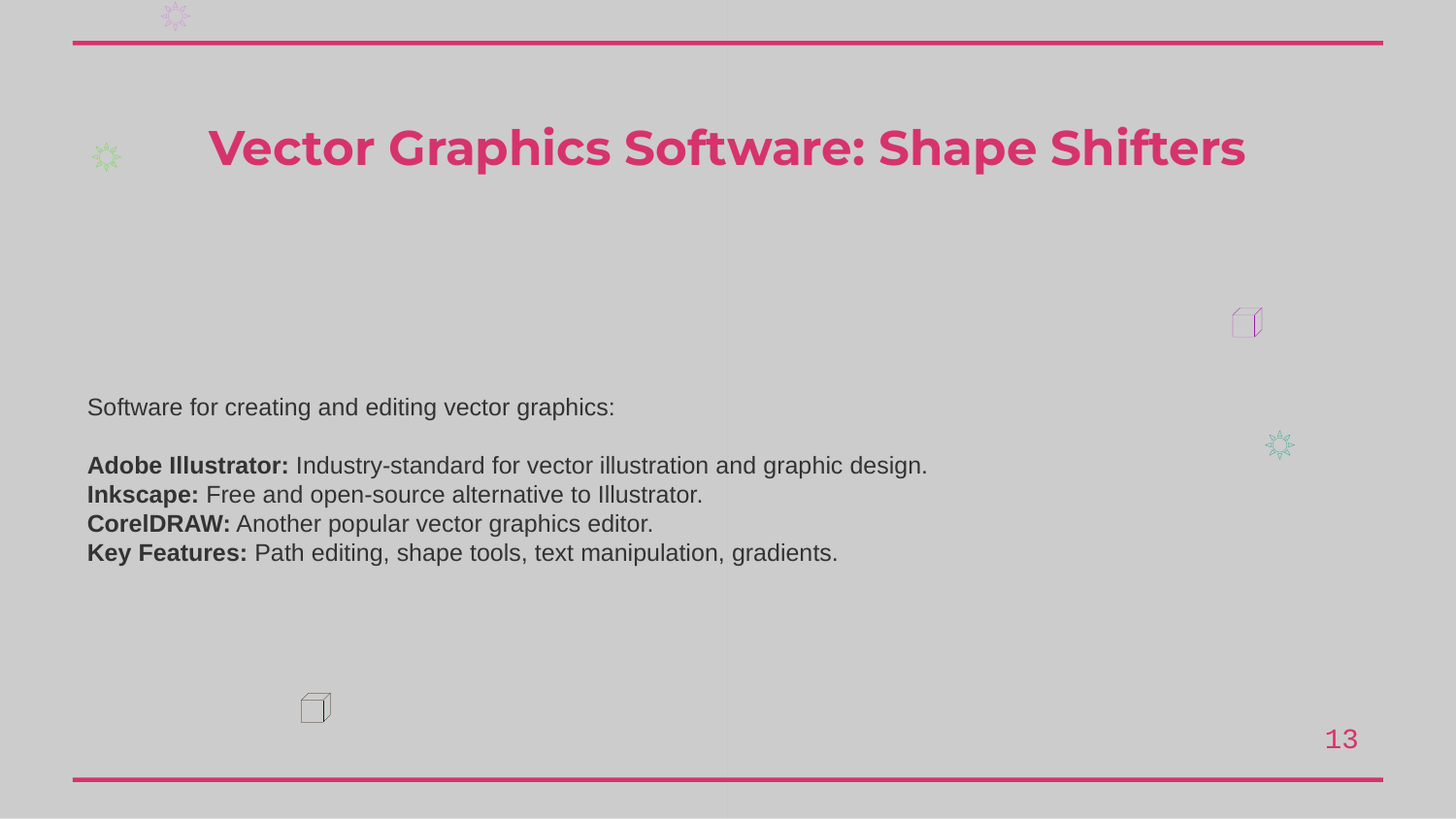

Vector Graphics Software: Shape Shifters

Software for creating and editing vector graphics:

Adobe Illustrator: Industry-standard for vector illustration and graphic design.
Inkscape: Free and open-source alternative to Illustrator.
CorelDRAW: Another popular vector graphics editor.
Key Features: Path editing, shape tools, text manipulation, gradients.

13